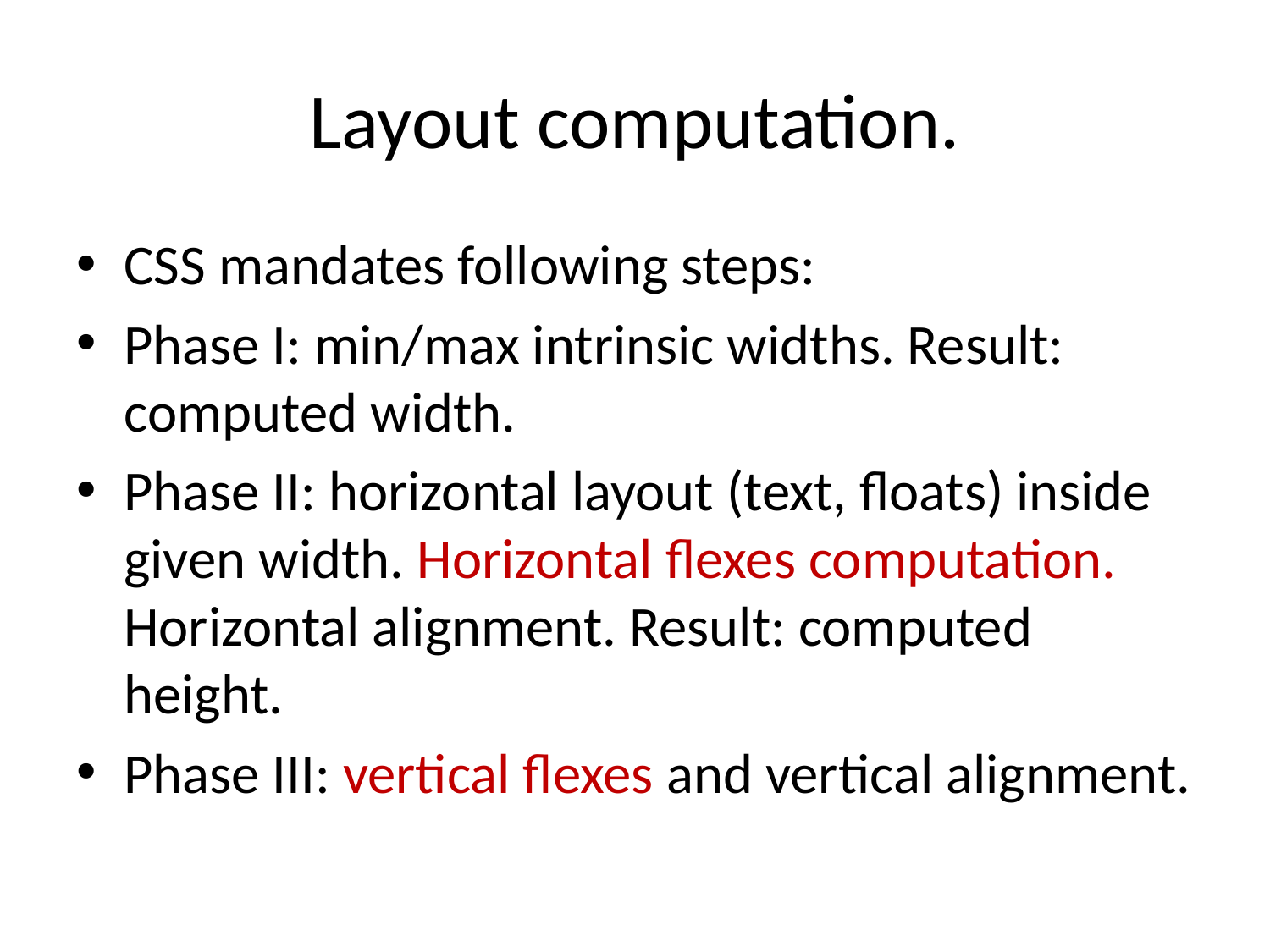

# Layout computation.
CSS mandates following steps:
Phase I: min/max intrinsic widths. Result: computed width.
Phase II: horizontal layout (text, floats) inside given width. Horizontal flexes computation. Horizontal alignment. Result: computed height.
Phase III: vertical flexes and vertical alignment.